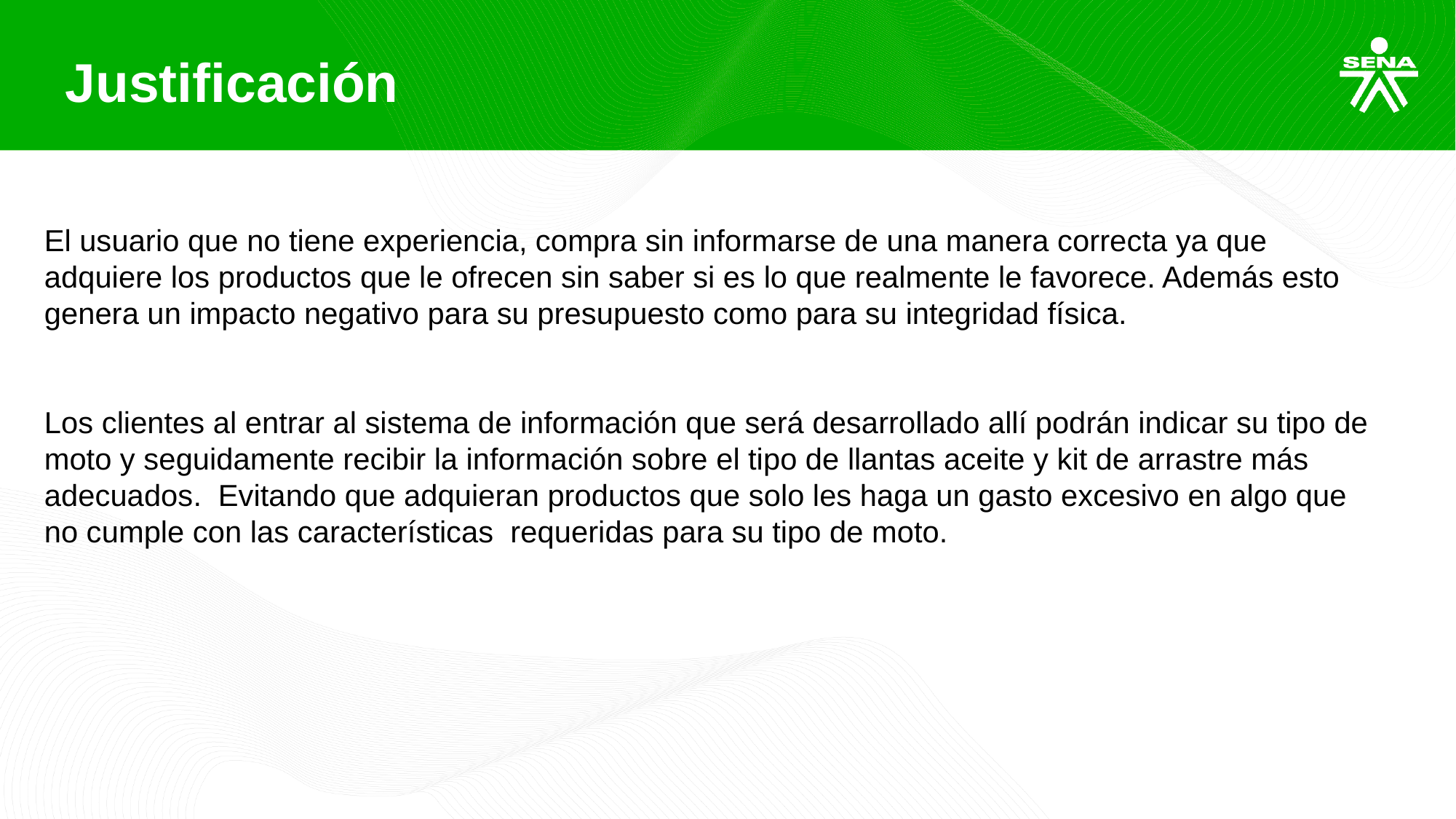

Justificación

El usuario que no tiene experiencia, compra sin informarse de una manera correcta ya que adquiere los productos que le ofrecen sin saber si es lo que realmente le favorece. Además esto genera un impacto negativo para su presupuesto como para su integridad física.

Los clientes al entrar al sistema de información que será desarrollado allí podrán indicar su tipo de moto y seguidamente recibir la información sobre el tipo de llantas aceite y kit de arrastre más adecuados.  Evitando que adquieran productos que solo les haga un gasto excesivo en algo que no cumple con las características  requeridas para su tipo de moto.